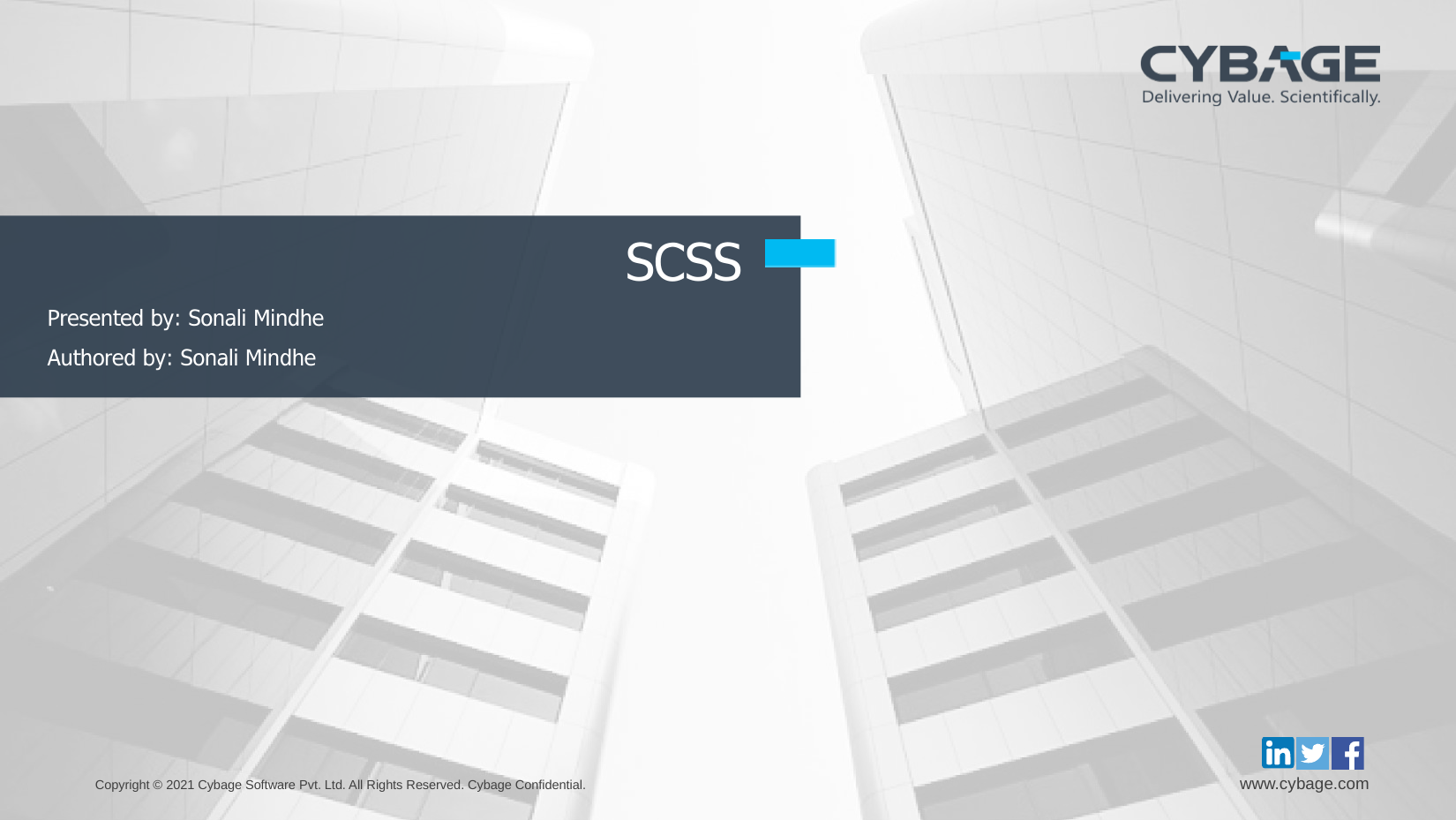

SCSS
Presented by: Sonali Mindhe
Authored by: Sonali Mindhe